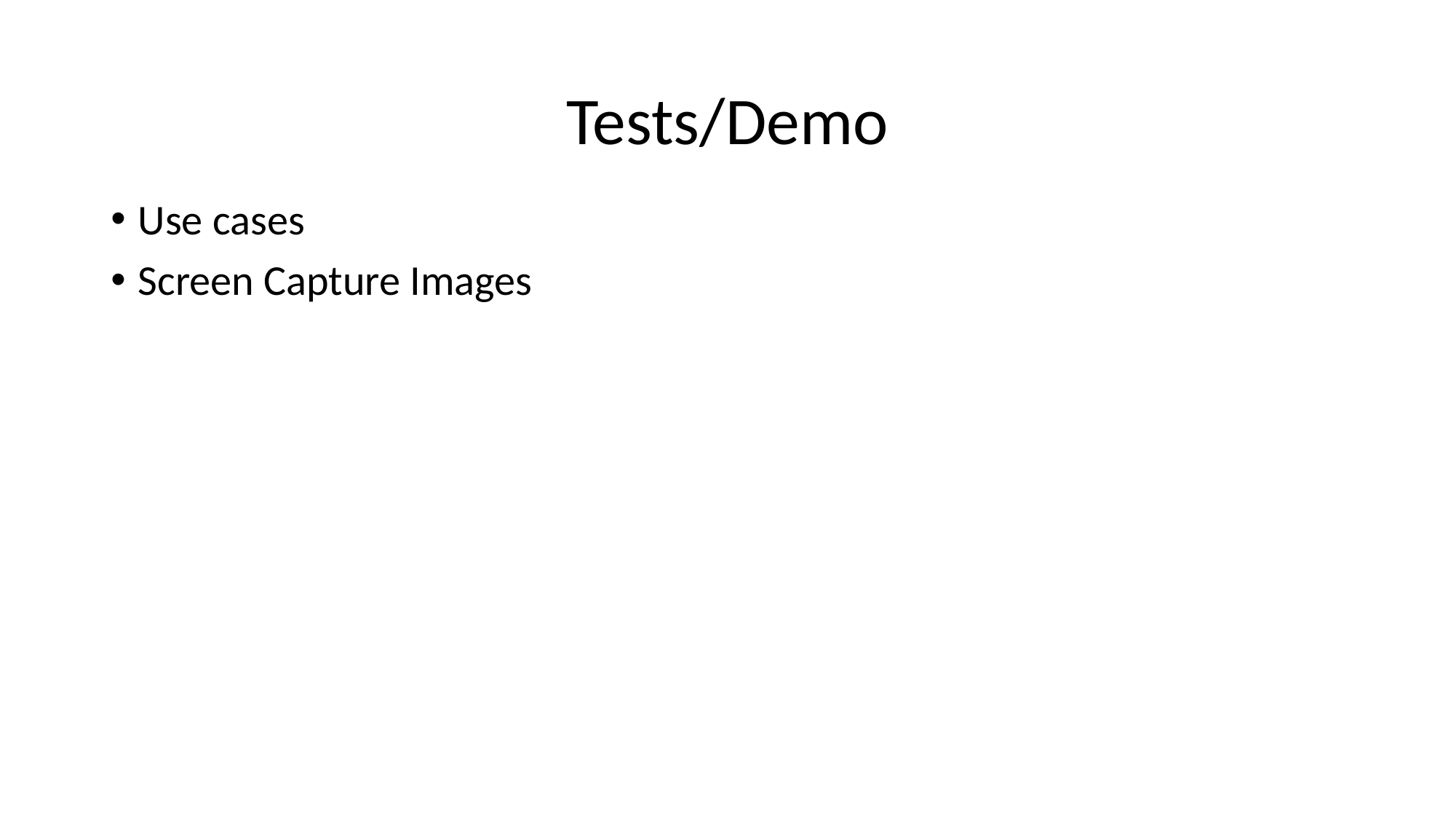

# Tests/Demo
Use cases
Screen Capture Images